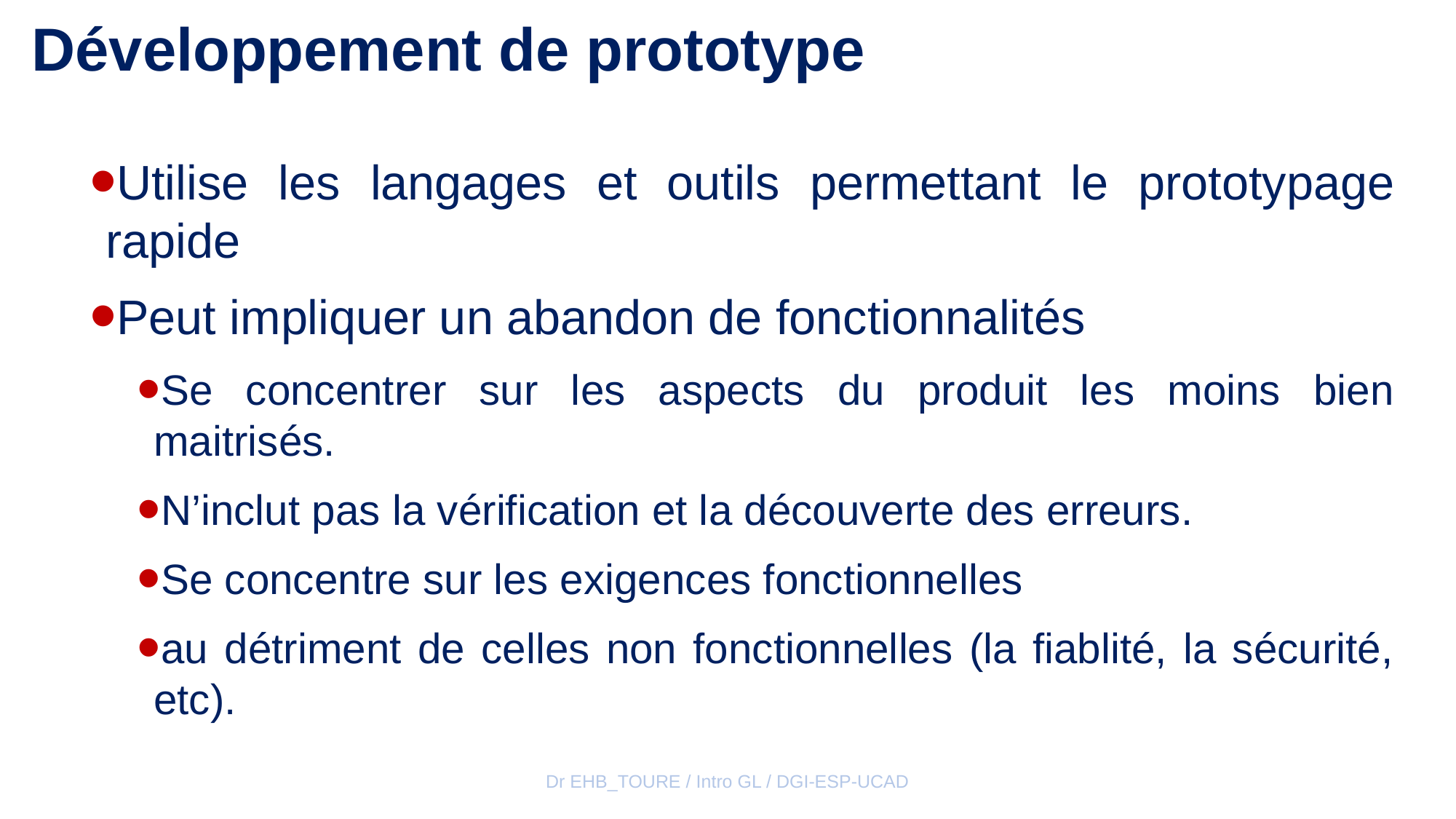

Développement de prototype

Utilise les langages et outils permettant le prototypage rapide
Peut impliquer un abandon de fonctionnalités
Se concentrer sur les aspects du produit les moins bien maitrisés.
N’inclut pas la vérification et la découverte des erreurs.
Se concentre sur les exigences fonctionnelles
au détriment de celles non fonctionnelles (la fiablité, la sécurité, etc).
Dr EHB_TOURE / Intro GL / DGI-ESP-UCAD